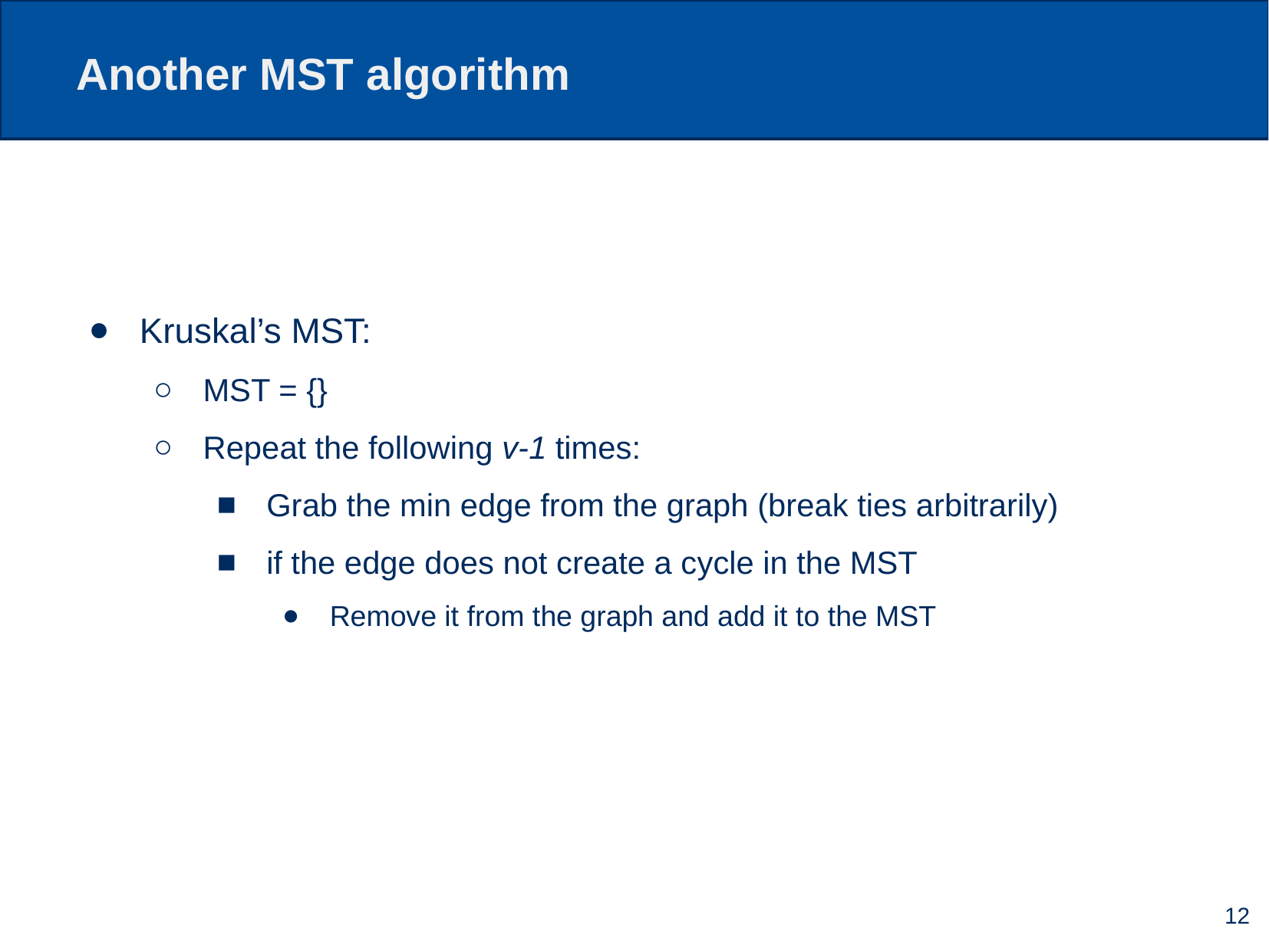

# Another MST algorithm
Kruskal’s MST:
MST = {}
Repeat the following v-1 times:
Grab the min edge from the graph (break ties arbitrarily)
if the edge does not create a cycle in the MST
Remove it from the graph and add it to the MST
12